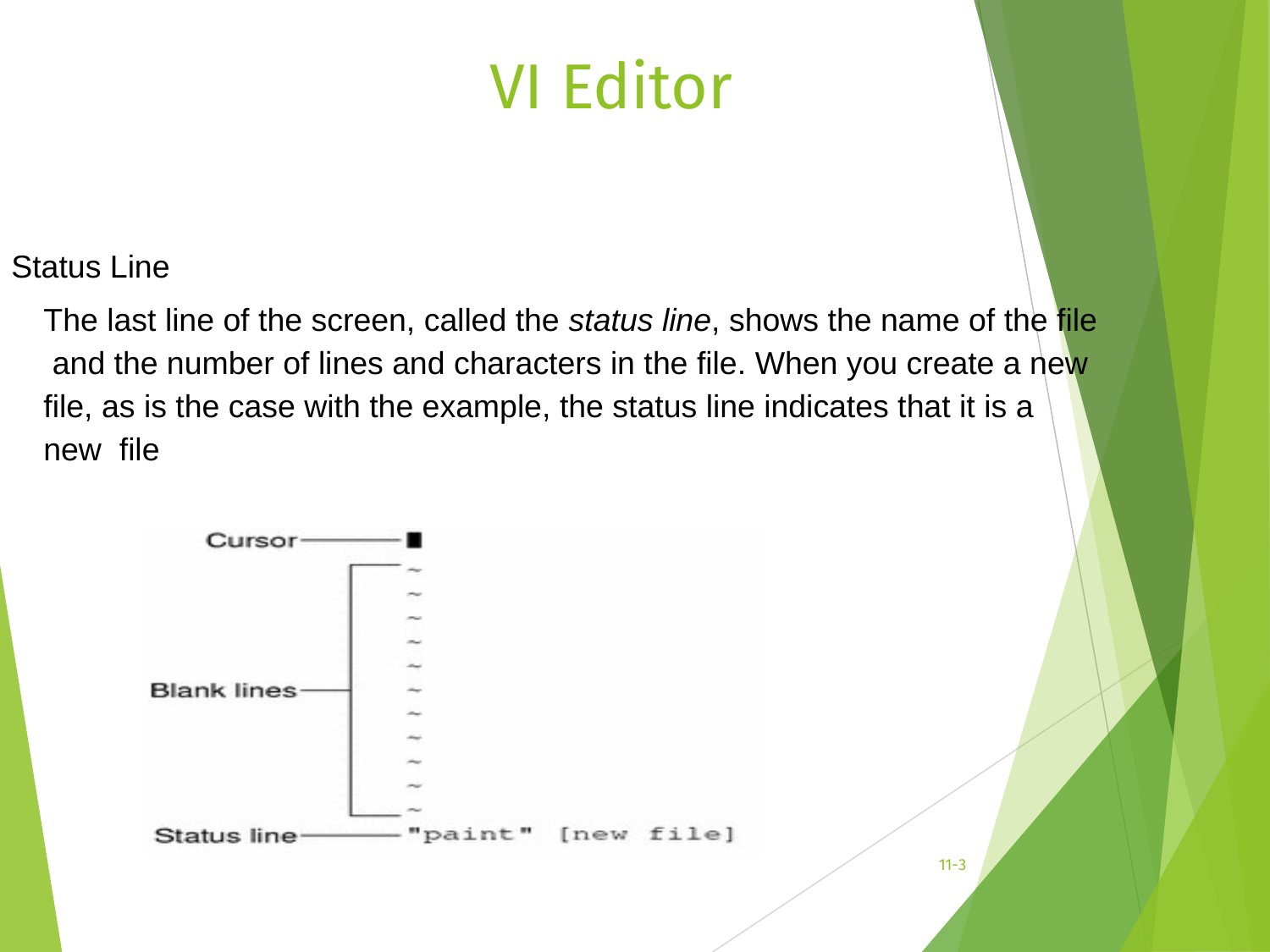

# VI Editor
Status Line
The last line of the screen, called the status line, shows the name of the file  and the number of lines and characters in the file. When you create a new  file, as is the case with the example, the status line indicates that it is a new  file

11-3